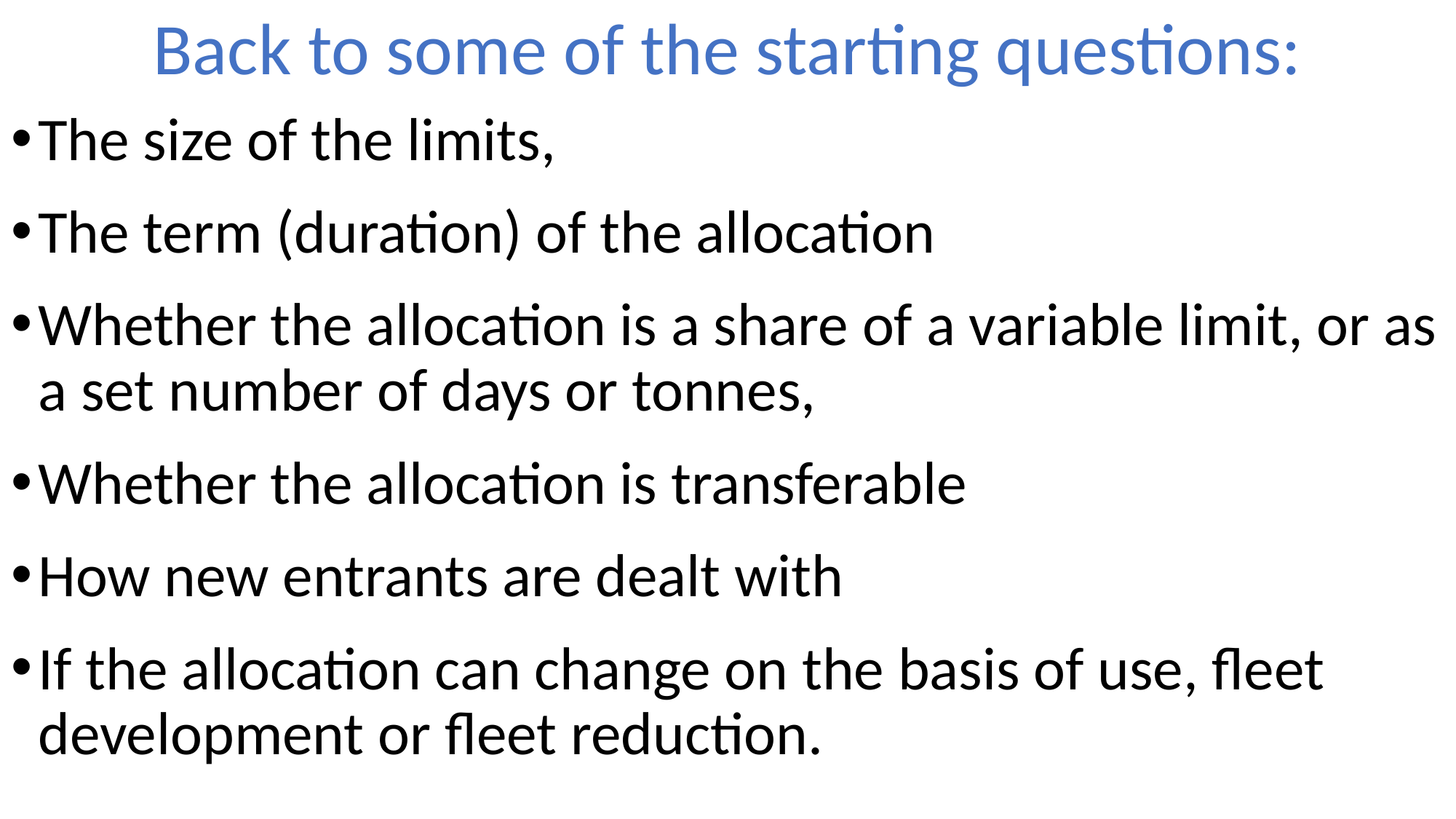

# Back to some of the starting questions:
The size of the limits,
The term (duration) of the allocation
Whether the allocation is a share of a variable limit, or as a set number of days or tonnes,
Whether the allocation is transferable
How new entrants are dealt with
If the allocation can change on the basis of use, fleet development or fleet reduction.